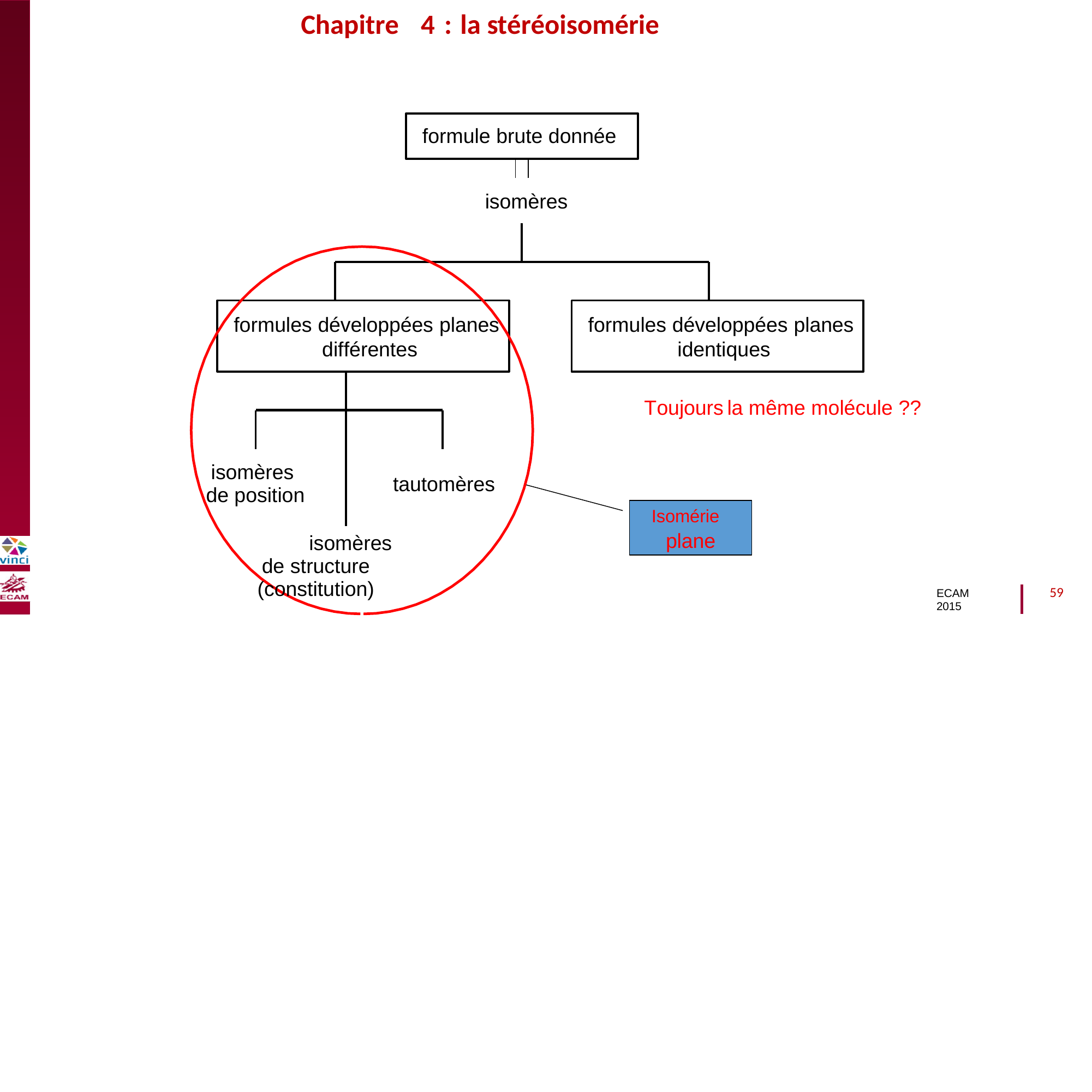

Chapitre
4
:
la stéréoisomérie

formule brute donnée
B2040-Chimie du vivant et environnement

isomères

formules développées planes différentes

formules développées planes identiques

Toujours
la même molécule ??

tautomères
Isomérie
isomères
de position

plane
isomères
de structure (constitution)

59
ECAM 2015